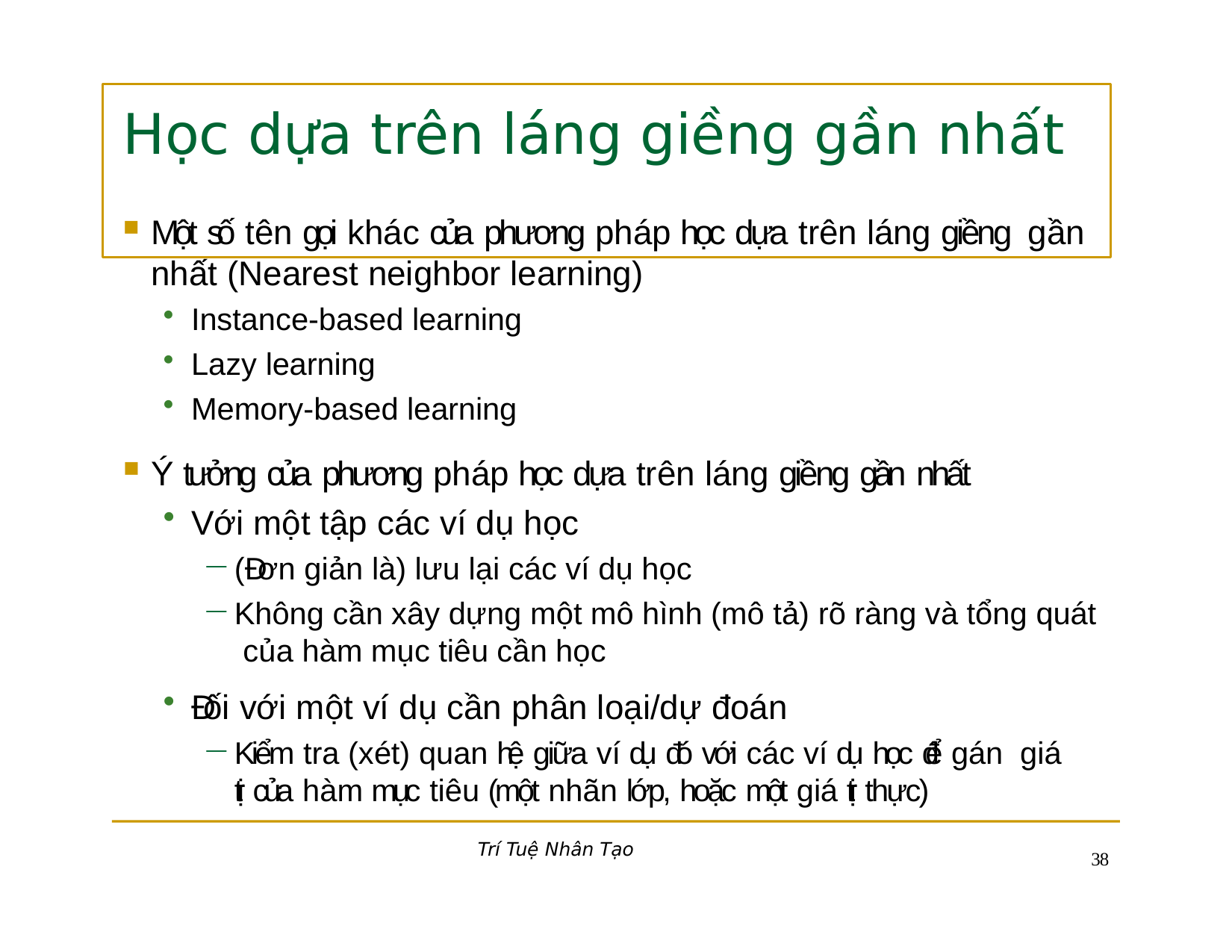

# Học dựa trên láng giềng gần nhất
Một số tên gọi khác của phương pháp học dựa trên láng giềng  gần nhất (Nearest neighbor learning)
Instance-based learning
Lazy learning
Memory-based learning
Ý tưởng của phương pháp học dựa trên láng giềng gần nhất
Với một tập các ví dụ học
(Đơn giản là) lưu lại các ví dụ học
Không cần xây dựng một mô hình (mô tả) rõ ràng và tổng quát  của hàm mục tiêu cần học
Đối với một ví dụ cần phân loại/dự đoán
Kiểm tra (xét) quan hệ giữa ví dụ đó với các ví dụ học để gán  giá trị của hàm mục tiêu (một nhãn lớp, hoặc một giá trị thực)

Trí Tuệ Nhân Tạo
38